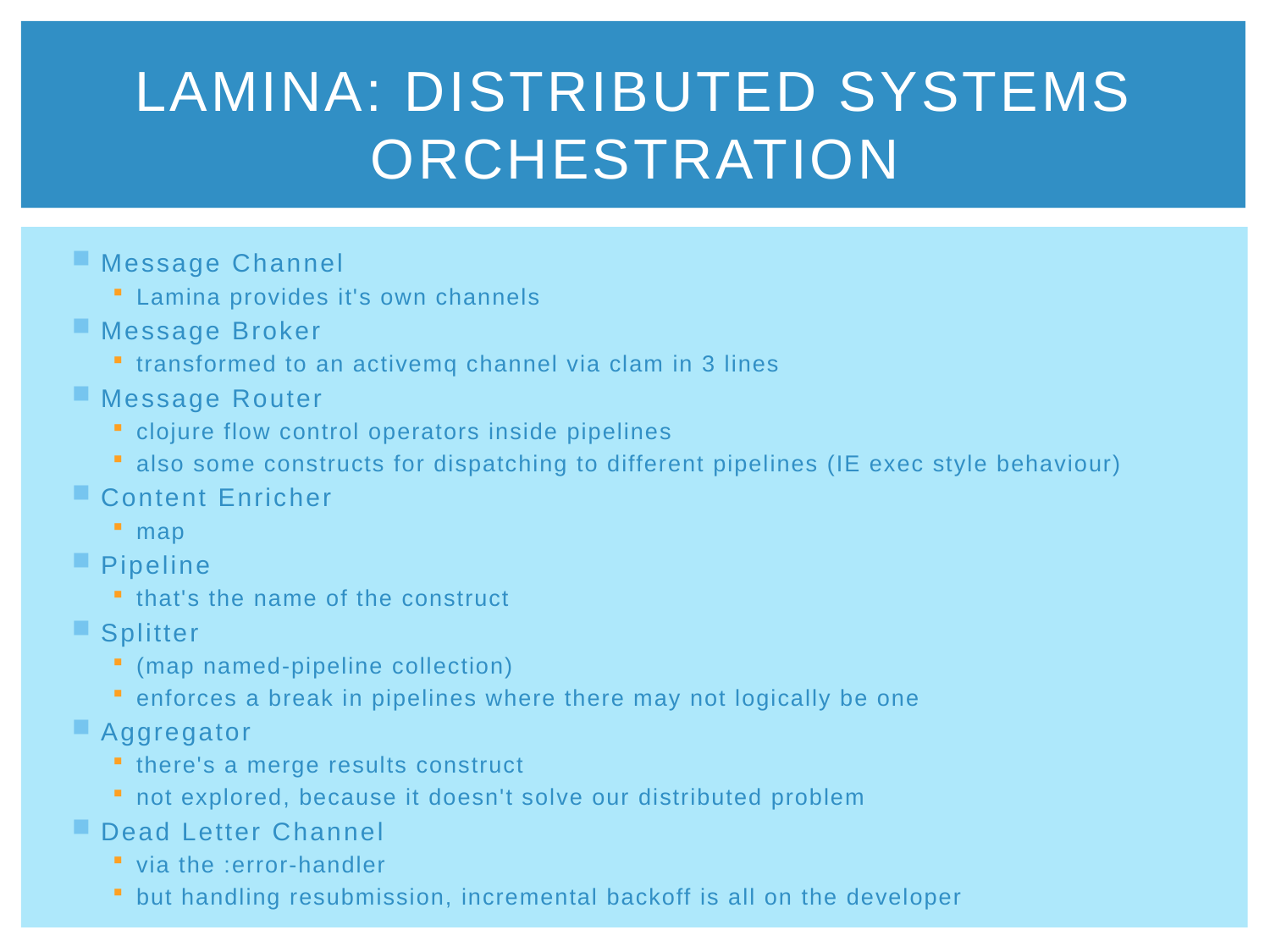

# Lamina: Distributed Systems Orchestration
Message Channel
Lamina provides it's own channels
Message Broker
transformed to an activemq channel via clam in 3 lines
Message Router
clojure flow control operators inside pipelines
also some constructs for dispatching to different pipelines (IE exec style behaviour)
Content Enricher
map
Pipeline
that's the name of the construct
Splitter
(map named-pipeline collection)
enforces a break in pipelines where there may not logically be one
Aggregator
there's a merge results construct
not explored, because it doesn't solve our distributed problem
Dead Letter Channel
via the :error-handler
but handling resubmission, incremental backoff is all on the developer